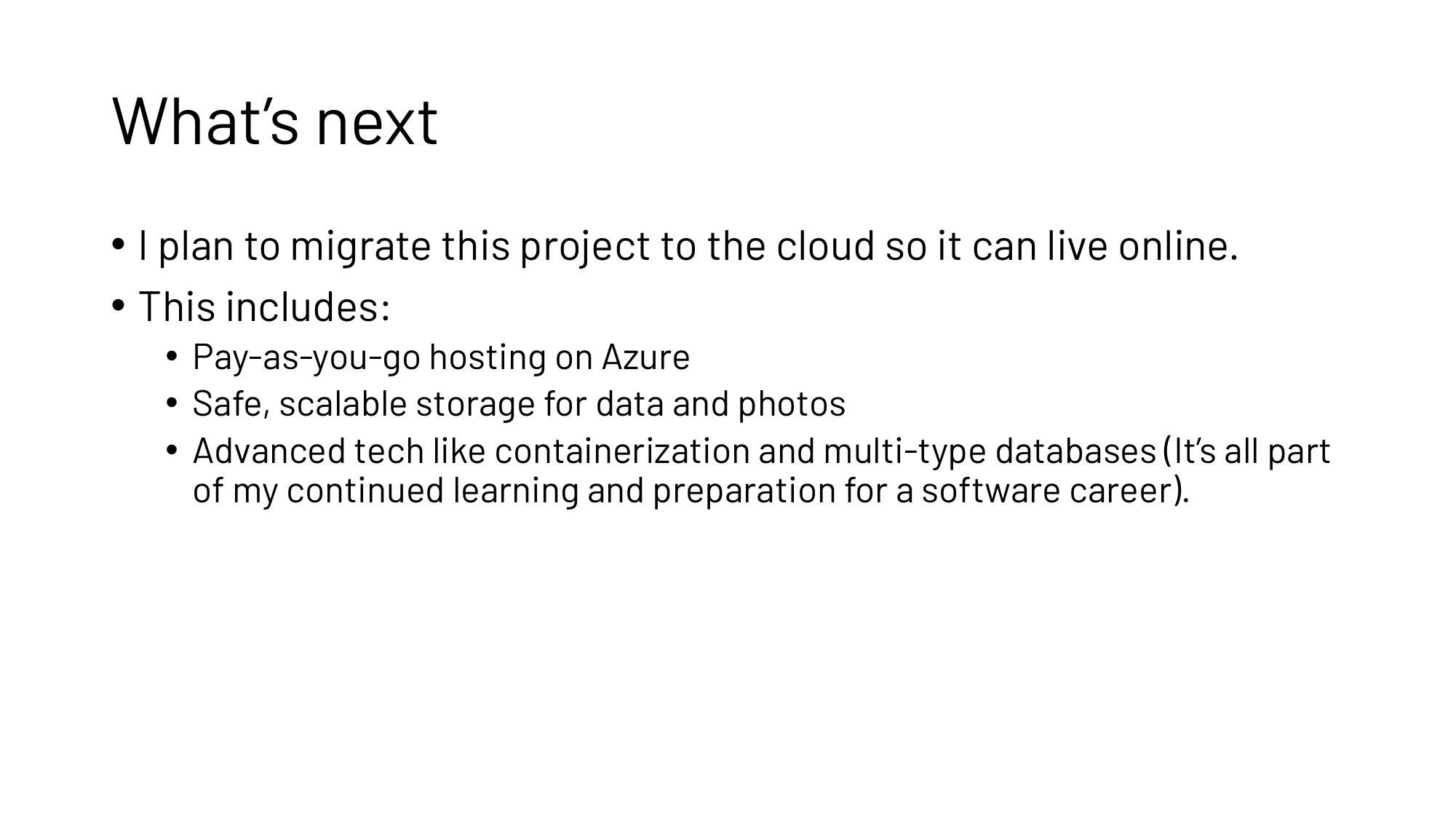

# What’s next
I plan to migrate this project to the cloud so it can live online.
This includes:
Pay-as-you-go hosting on Azure
Safe, scalable storage for data and photos
Advanced tech like containerization and multi-type databases (It’s all part of my continued learning and preparation for a software career).